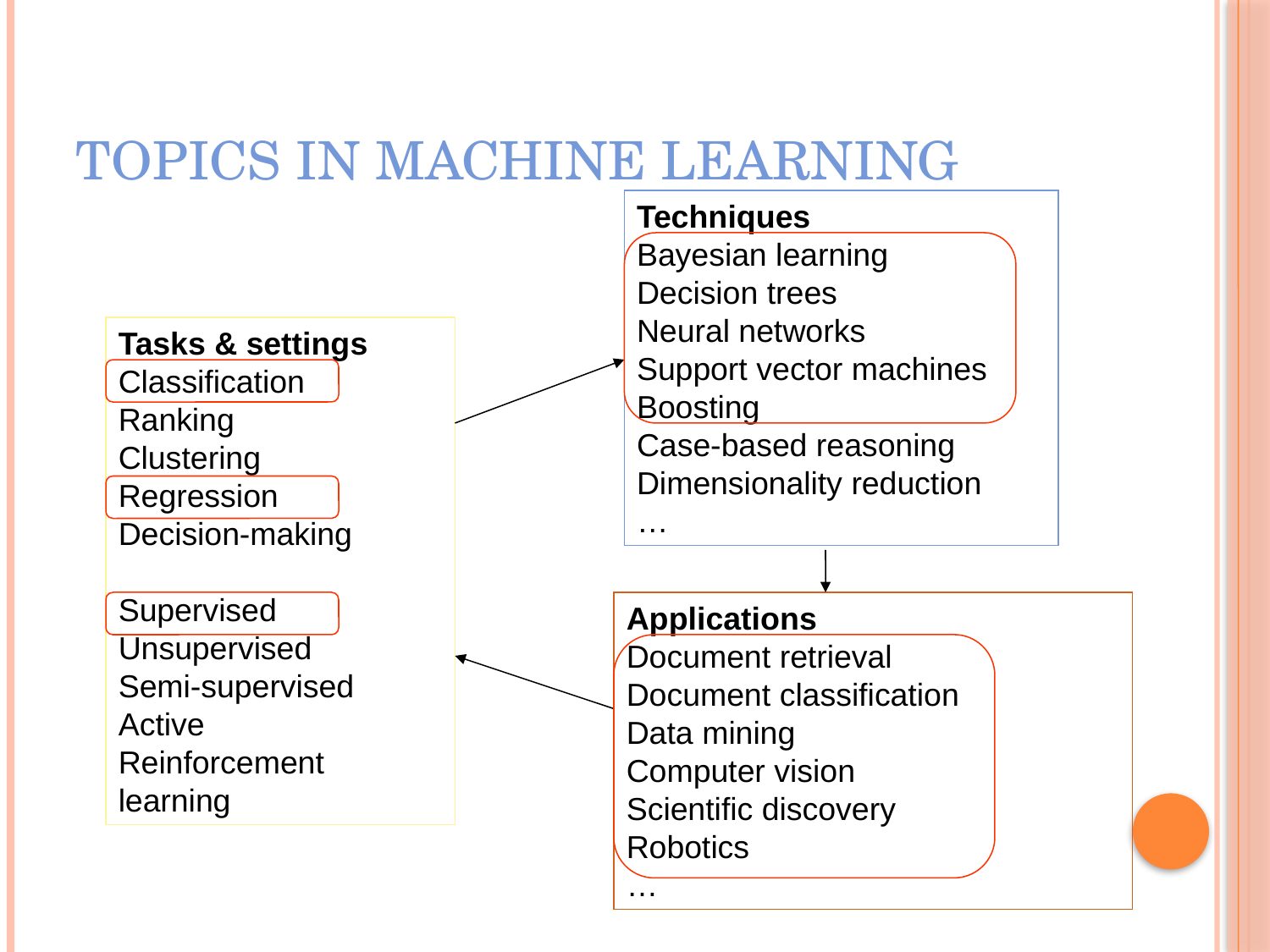

# Topics in Machine Learning
Techniques
Bayesian learning
Decision trees
Neural networks
Support vector machines
Boosting
Case-based reasoning
Dimensionality reduction
…

Tasks & settings
Classification
Ranking
Clustering
Regression
Decision-making
Supervised
Unsupervised
Semi-supervised
Active
Reinforcement learning

Applications
Document retrieval
Document classification
Data mining
Computer vision
Scientific discovery
Robotics
…